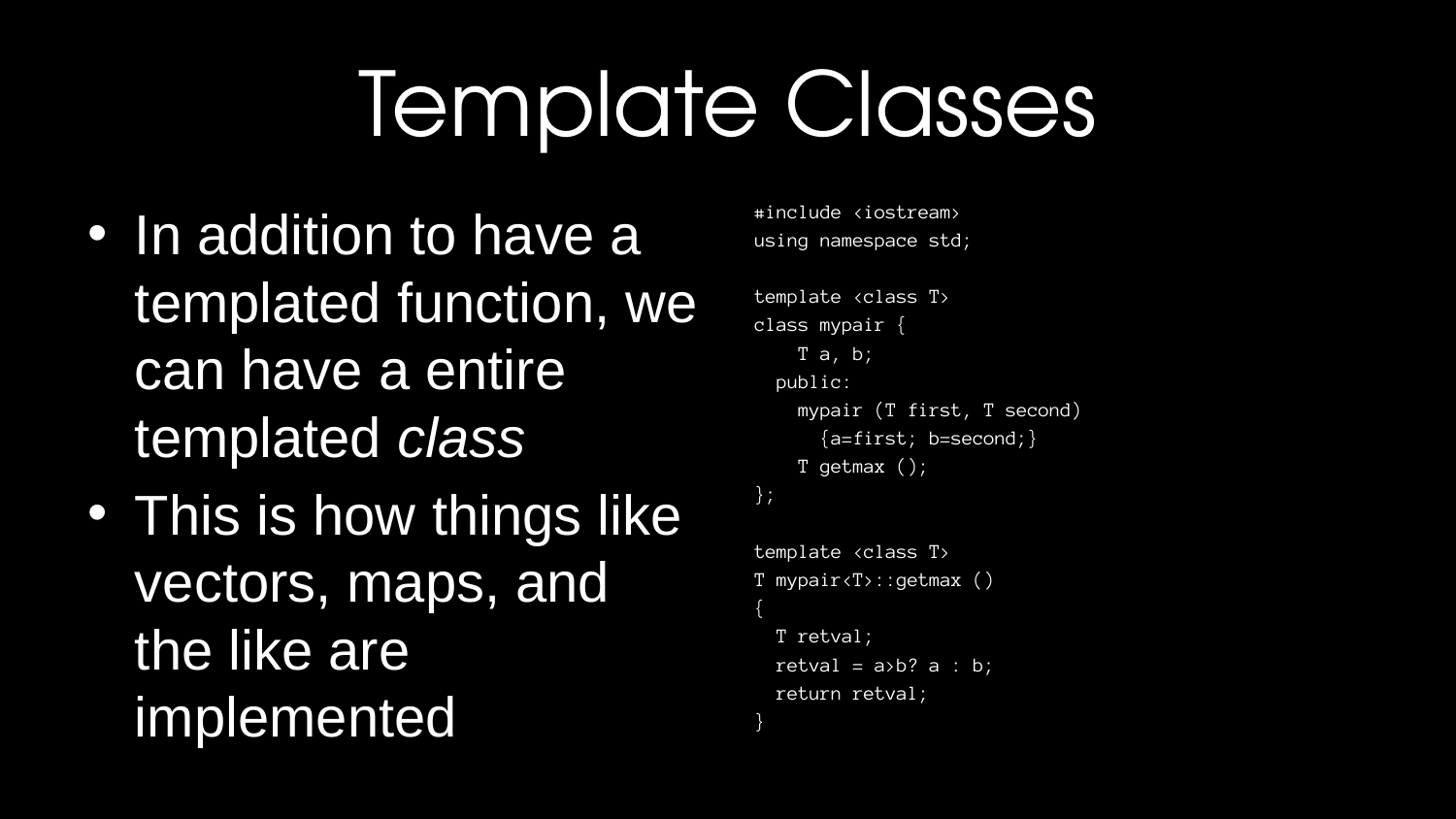

# Template Classes
#include <iostream>
using namespace std;

template <class T>
class mypair {
    T a, b;
  public:
    mypair (T first, T second)
      {a=first; b=second;}
    T getmax ();
};

template <class T>
T mypair<T>::getmax ()
{
  T retval;
  retval = a>b? a : b;
  return retval;
}
In addition to have a templated function, we can have a entire templated class
This is how things like vectors, maps, and the like are implemented